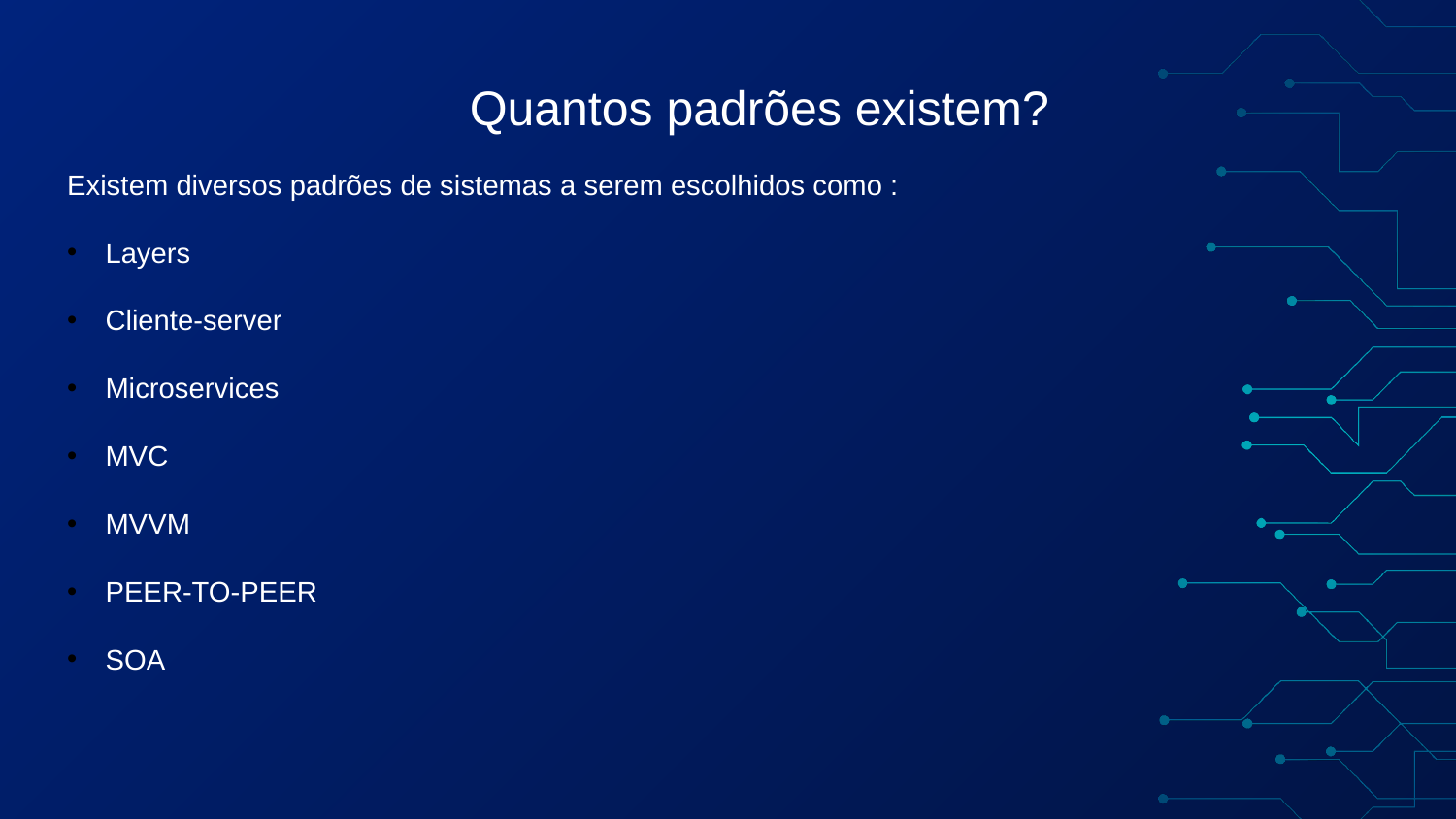

# Quantos padrões existem?
Existem diversos padrões de sistemas a serem escolhidos como :

Layers

Cliente-server

Microservices

MVC

MVVM

PEER-TO-PEER

SOA